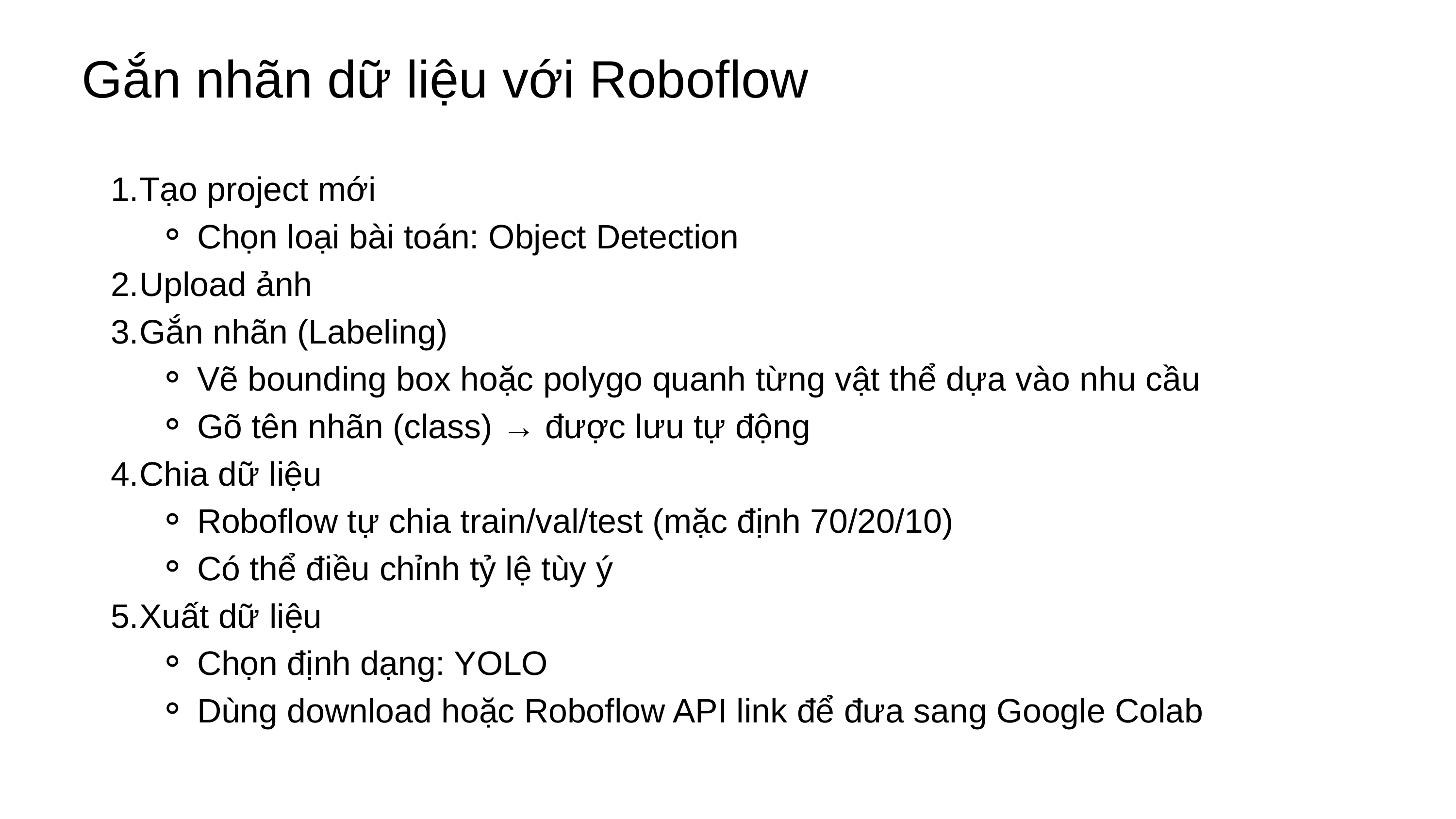

Gắn nhãn dữ liệu với Roboflow
Tạo project mới
Chọn loại bài toán: Object Detection
Upload ảnh
Gắn nhãn (Labeling)
Vẽ bounding box hoặc polygo quanh từng vật thể dựa vào nhu cầu
Gõ tên nhãn (class) → được lưu tự động
Chia dữ liệu
Roboflow tự chia train/val/test (mặc định 70/20/10)
Có thể điều chỉnh tỷ lệ tùy ý
Xuất dữ liệu
Chọn định dạng: YOLO
Dùng download hoặc Roboflow API link để đưa sang Google Colab